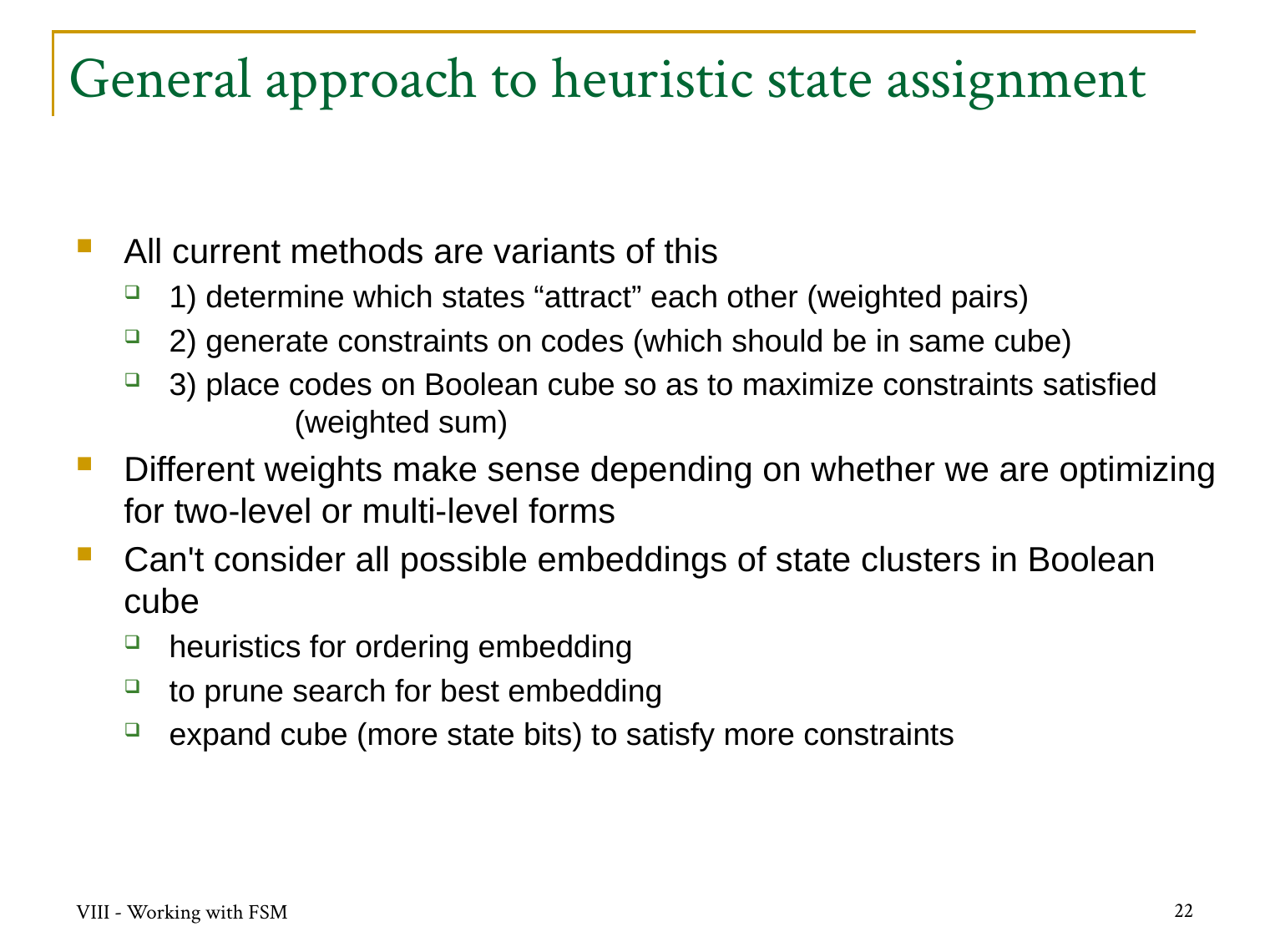

# General approach to heuristic state assignment
All current methods are variants of this
1) determine which states “attract” each other (weighted pairs)
2) generate constraints on codes (which should be in same cube)
3) place codes on Boolean cube so as to maximize constraints satisfied
	(weighted sum)
Different weights make sense depending on whether we are optimizing for two-level or multi-level forms
Can't consider all possible embeddings of state clusters in Boolean cube
heuristics for ordering embedding
to prune search for best embedding
expand cube (more state bits) to satisfy more constraints
VIII - Working with FSM
22